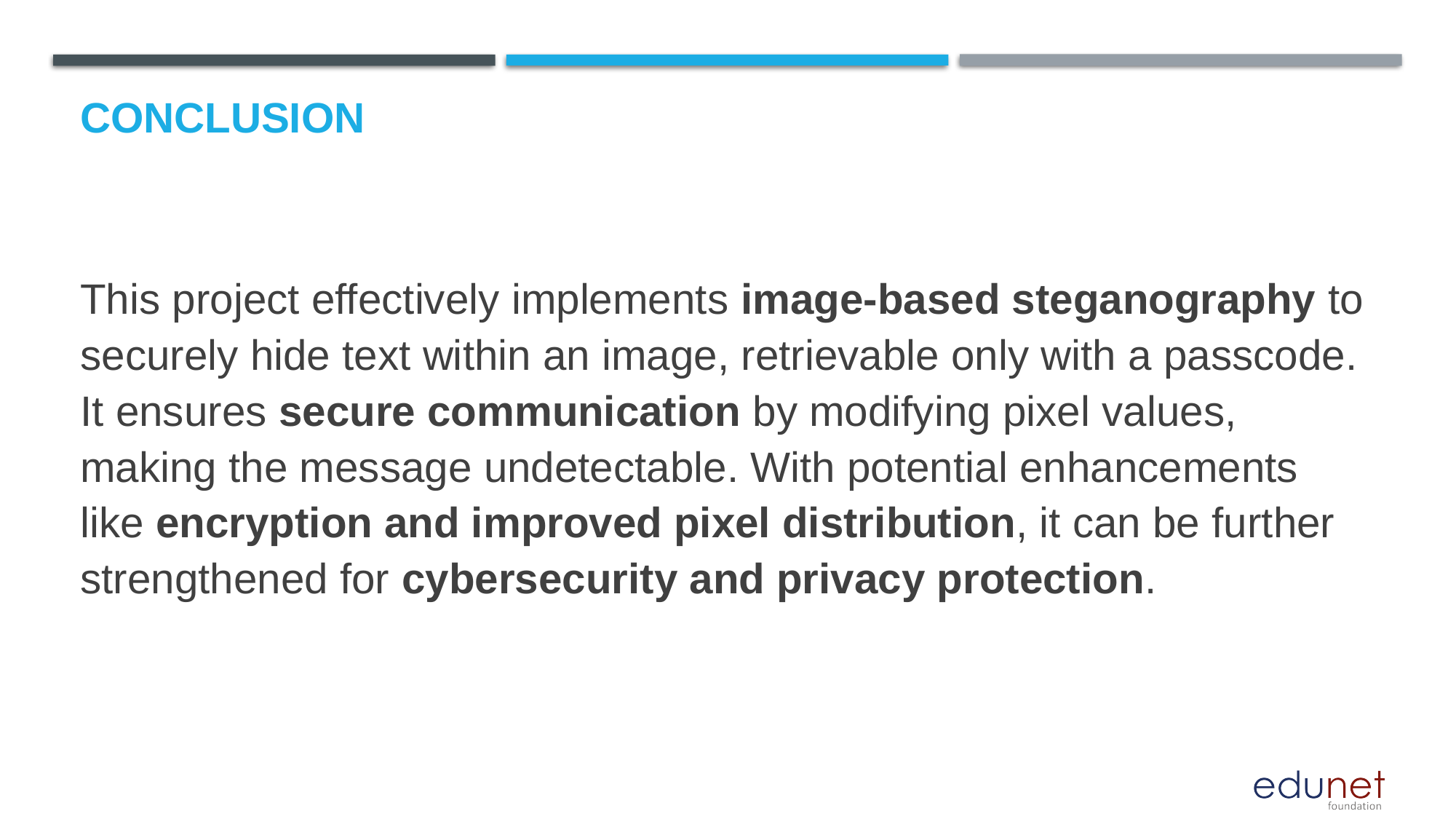

# Conclusion
This project effectively implements image-based steganography to securely hide text within an image, retrievable only with a passcode. It ensures secure communication by modifying pixel values, making the message undetectable. With potential enhancements like encryption and improved pixel distribution, it can be further strengthened for cybersecurity and privacy protection.